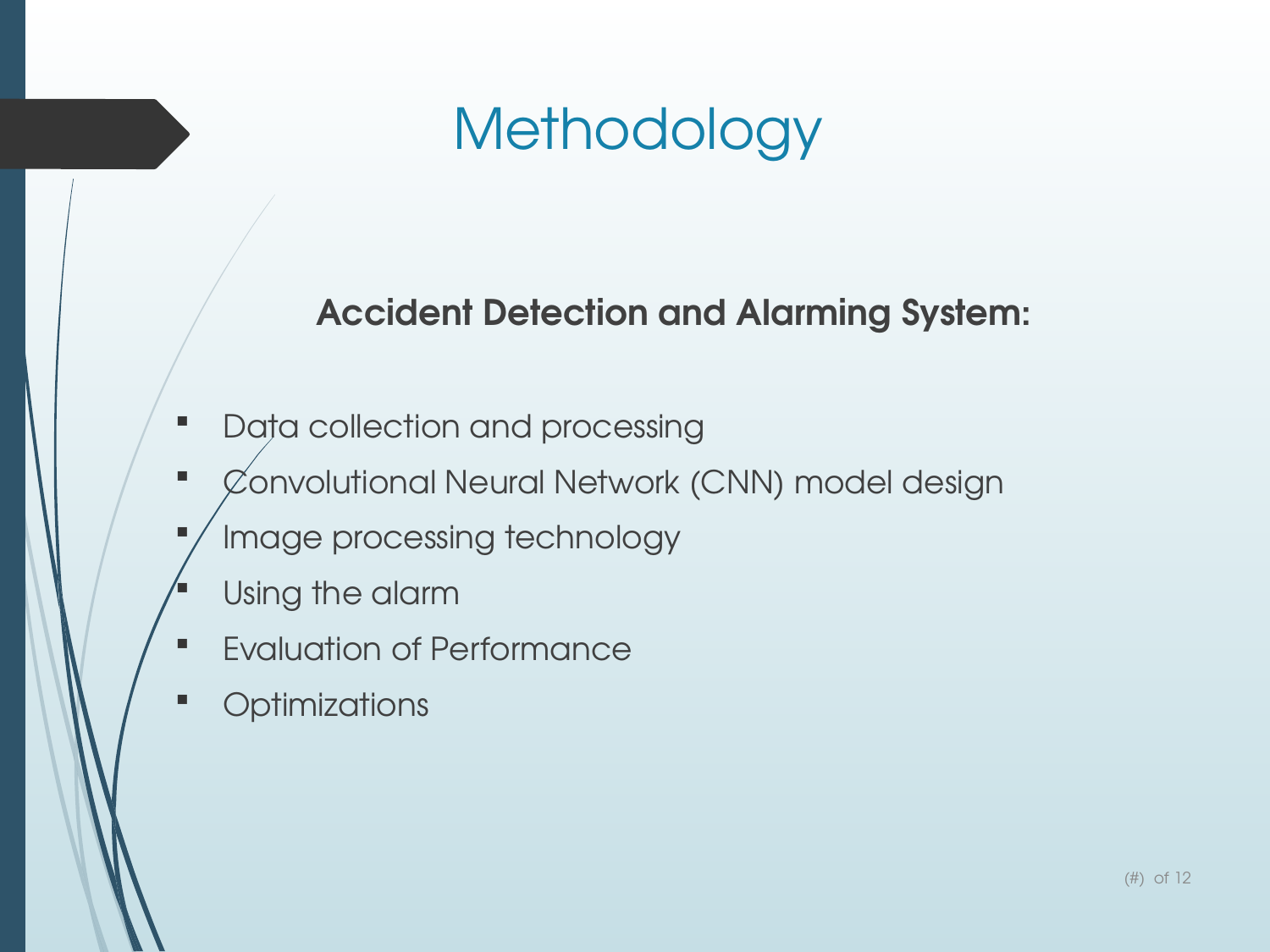

# Methodology
Accident Detection and Alarming System:

Data collection and processing
Convolutional Neural Network (CNN) model design
Image processing technology
Using the alarm
Evaluation of Performance
Optimizations
(#)  of 12